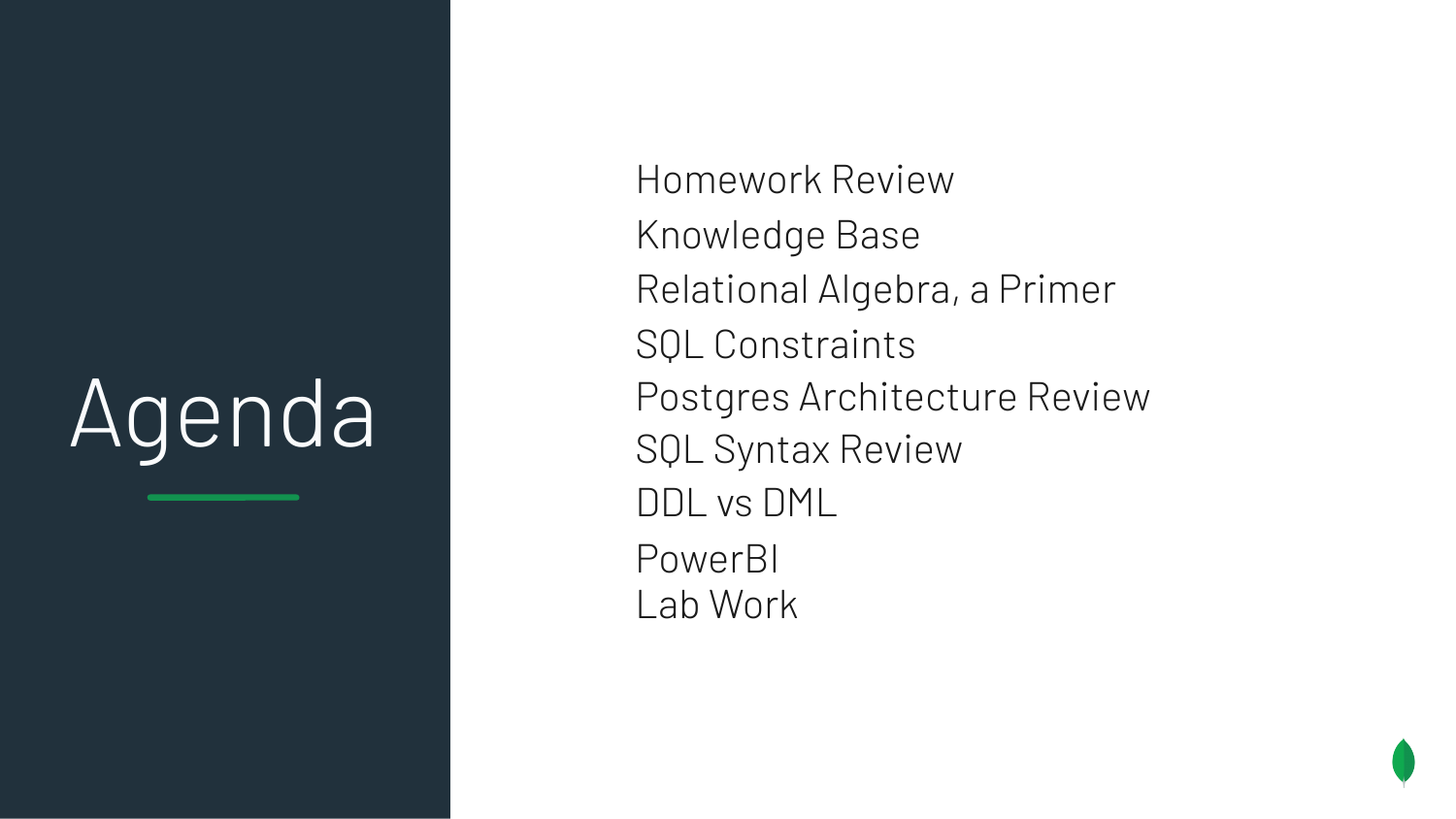

Homework Review
Knowledge Base
Relational Algebra, a Primer
SQL Constraints
Postgres Architecture Review
SQL Syntax Review
DDL vs DML
PowerBI
Lab Work